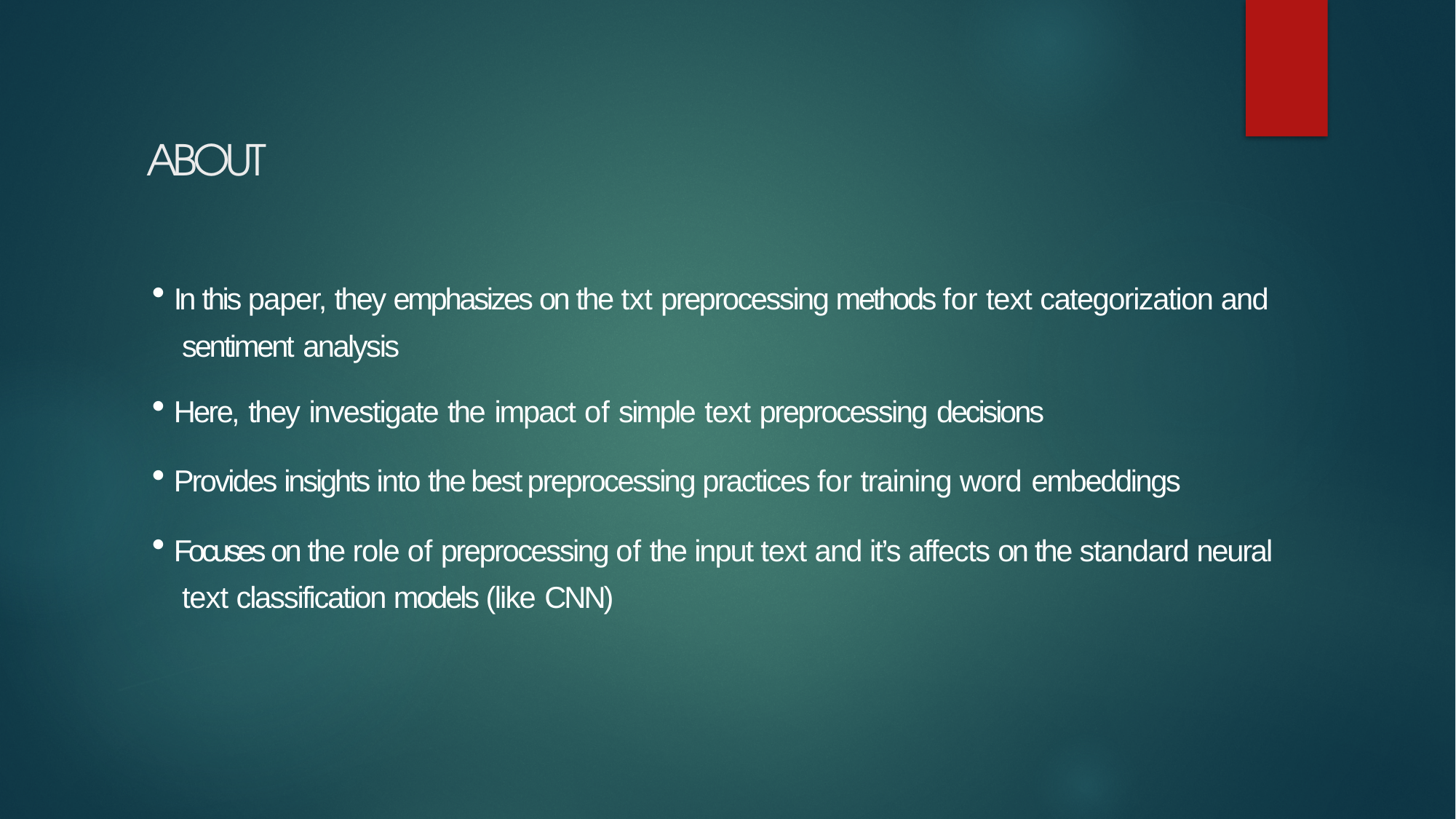

# ABOUT
In this paper, they emphasizes on the txt preprocessing methods for text categorization and  sentiment analysis
Here, they investigate the impact of simple text preprocessing decisions
Provides insights into the best preprocessing practices for training word embeddings
Focuses on the role of preprocessing of the input text and it’s affects on the standard neural  text classification models (like CNN)